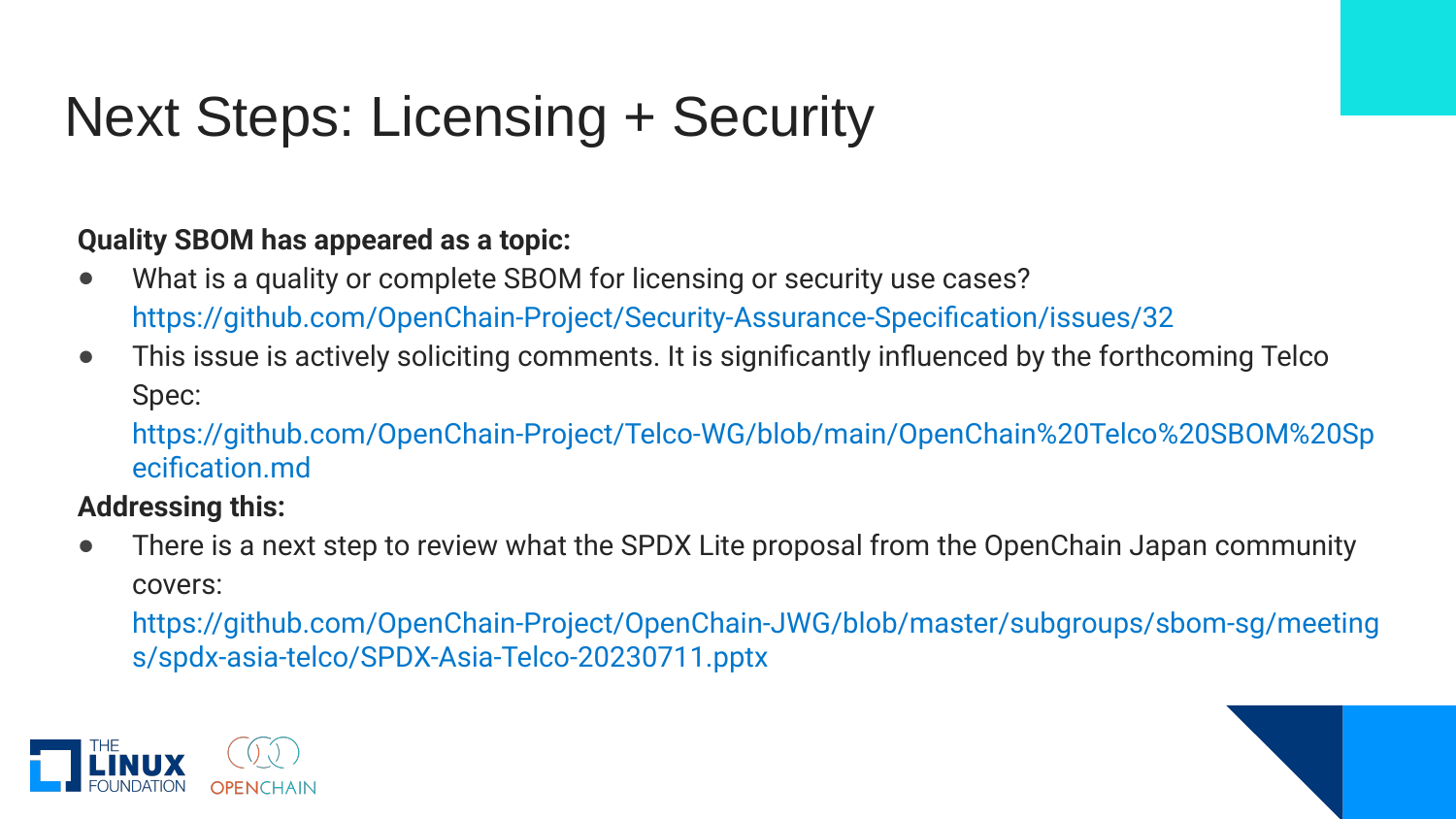

# Next Steps: Licensing + Security
Quality SBOM has appeared as a topic:
What is a quality or complete SBOM for licensing or security use cases?
https://github.com/OpenChain-Project/Security-Assurance-Specification/issues/32
This issue is actively soliciting comments. It is significantly influenced by the forthcoming Telco Spec:
https://github.com/OpenChain-Project/Telco-WG/blob/main/OpenChain%20Telco%20SBOM%20Specification.md
Addressing this:
There is a next step to review what the SPDX Lite proposal from the OpenChain Japan community covers:
https://github.com/OpenChain-Project/OpenChain-JWG/blob/master/subgroups/sbom-sg/meetings/spdx-asia-telco/SPDX-Asia-Telco-20230711.pptx